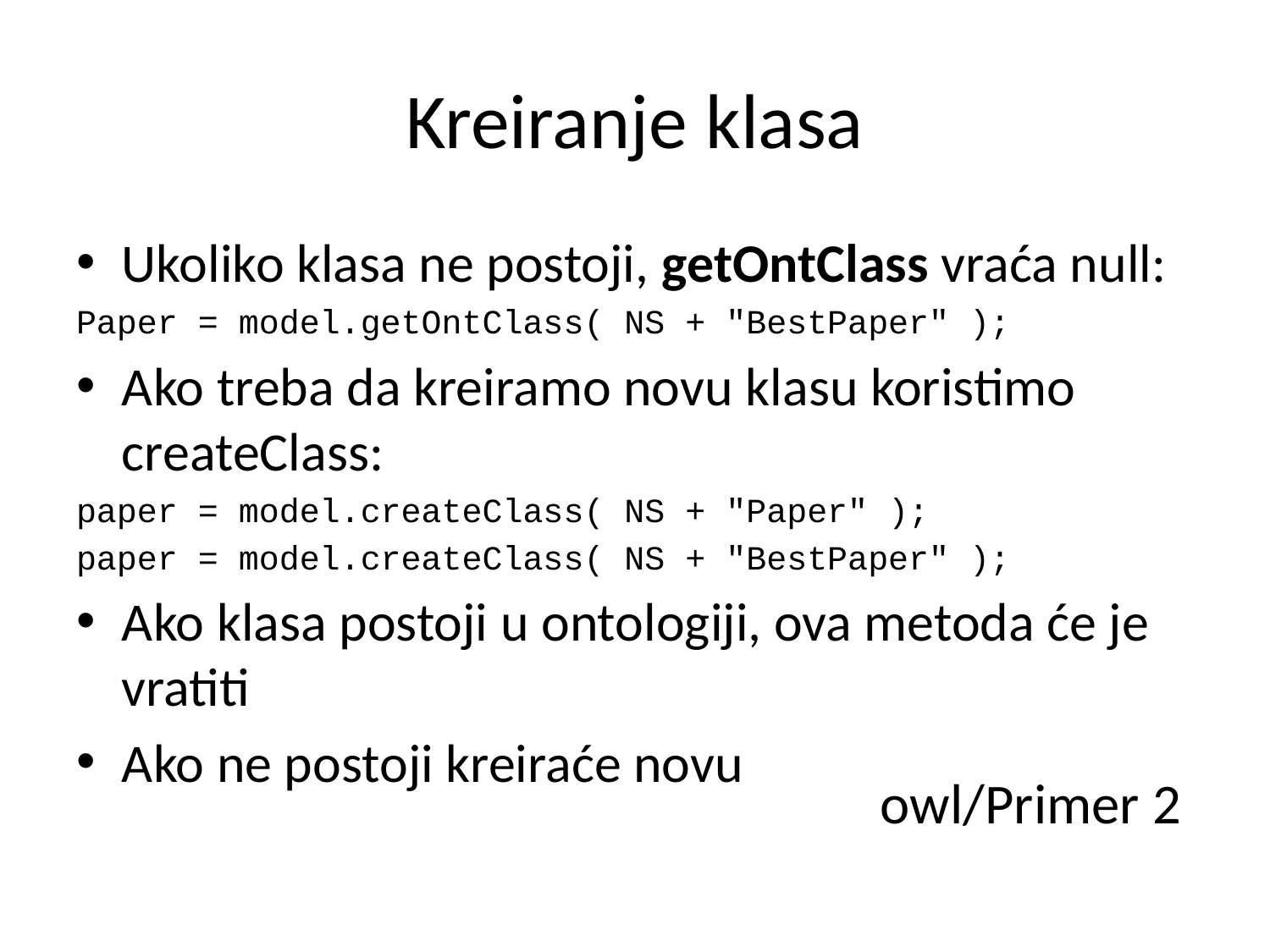

# Kreiranje klasa
Ukoliko klasa ne postoji, getOntClass vraća null:
Paper = model.getOntClass( NS + "BestPaper" );
Ako treba da kreiramo novu klasu koristimo createClass:
paper = model.createClass( NS + "Paper" );
paper = model.createClass( NS + "BestPaper" );
Ako klasa postoji u ontologiji, ova metoda će je vratiti
Ako ne postoji kreiraće novu
owl/Primer 2